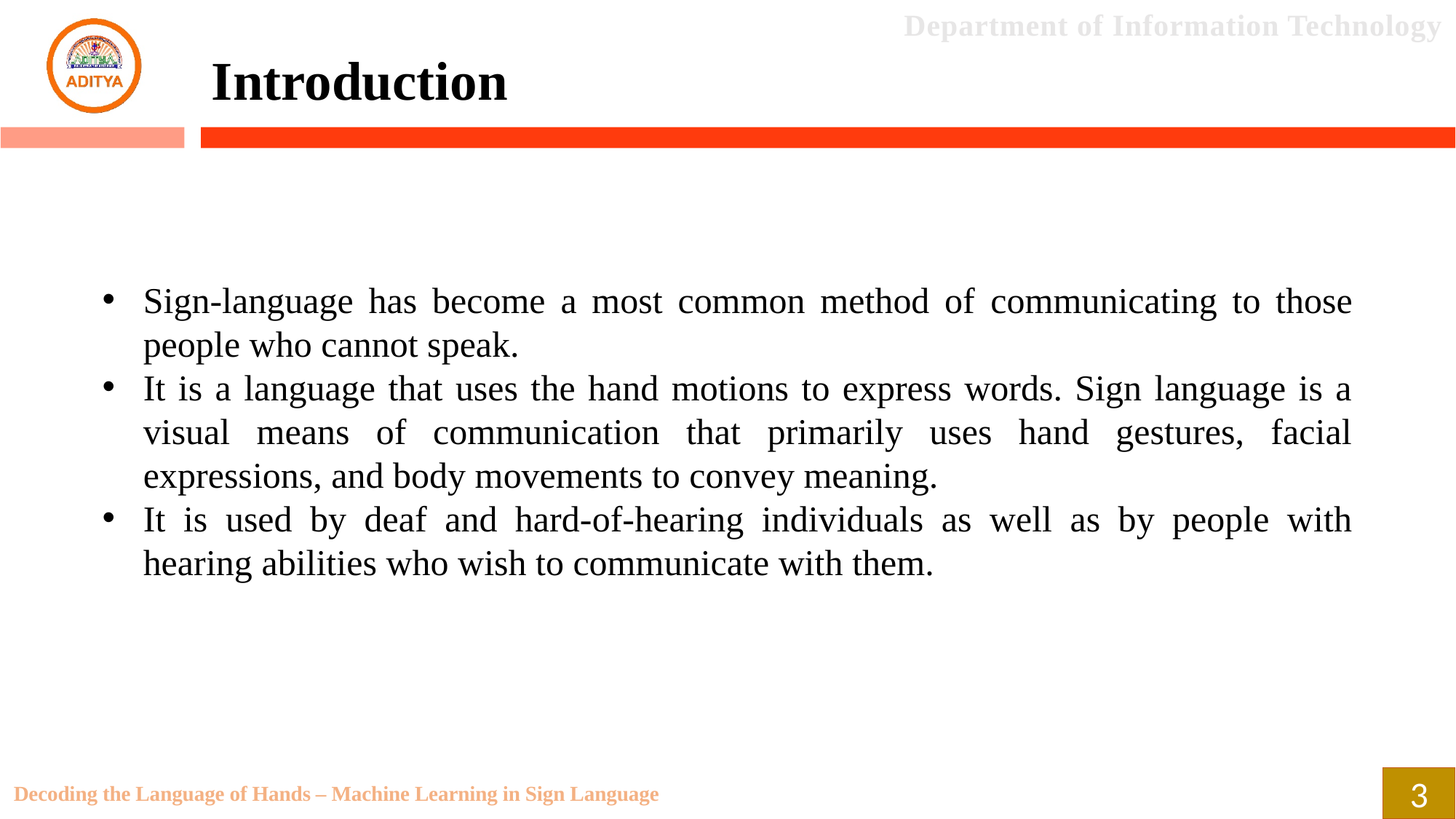

Introduction
Sign-language has become a most common method of communicating to those people who cannot speak.
It is a language that uses the hand motions to express words. Sign language is a visual means of communication that primarily uses hand gestures, facial expressions, and body movements to convey meaning.
It is used by deaf and hard-of-hearing individuals as well as by people with hearing abilities who wish to communicate with them.
3
Decoding the Language of Hands – Machine Learning in Sign Language